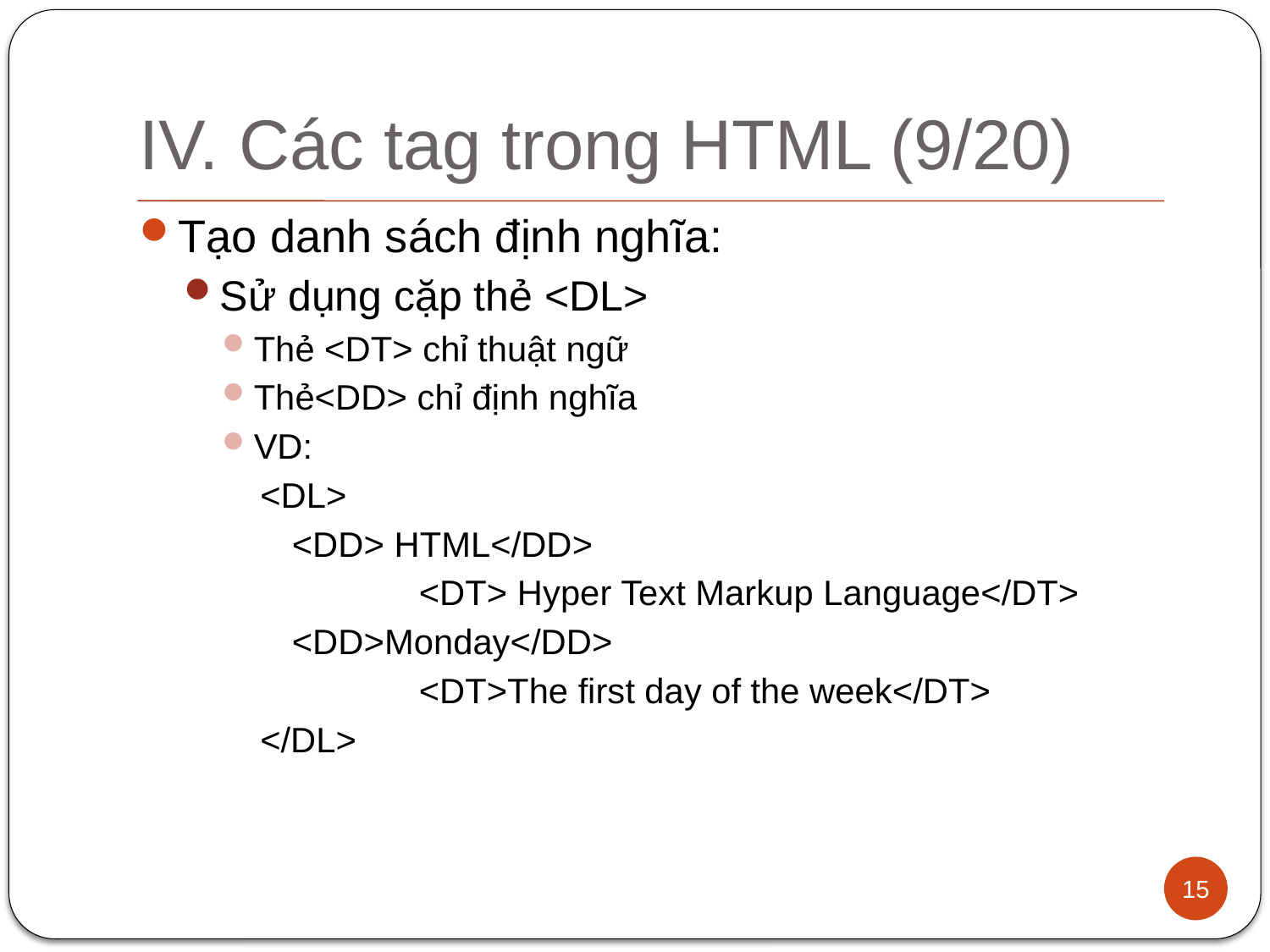

# IV. Các tag trong HTML (9/20)
Tạo danh sách định nghĩa:
Sử dụng cặp thẻ <DL>
Thẻ <DT> chỉ thuật ngữ
Thẻ<DD> chỉ định nghĩa
VD:
<DL>
	<DD> HTML</DD>
		<DT> Hyper Text Markup Language</DT>
	<DD>Monday</DD>
		<DT>The first day of the week</DT>
</DL>
15